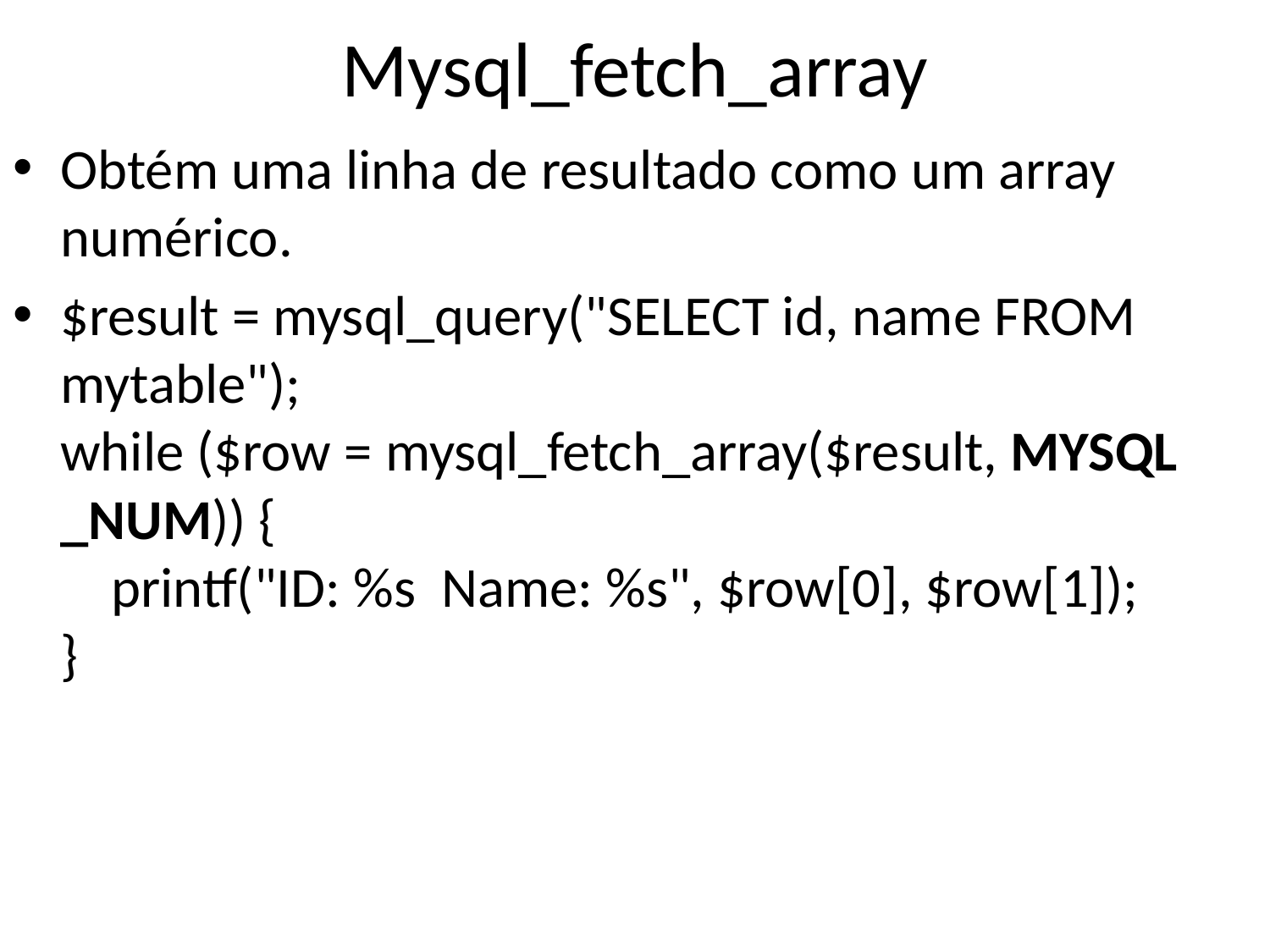

# Mysql_fetch_array
Obtém uma linha de resultado como um array numérico.
$result = mysql_query("SELECT id, name FROM mytable");
while ($row = mysql_fetch_array($result, MYSQL_NUM)) {
    printf("ID: %s  Name: %s", $row[0], $row[1]);  
}